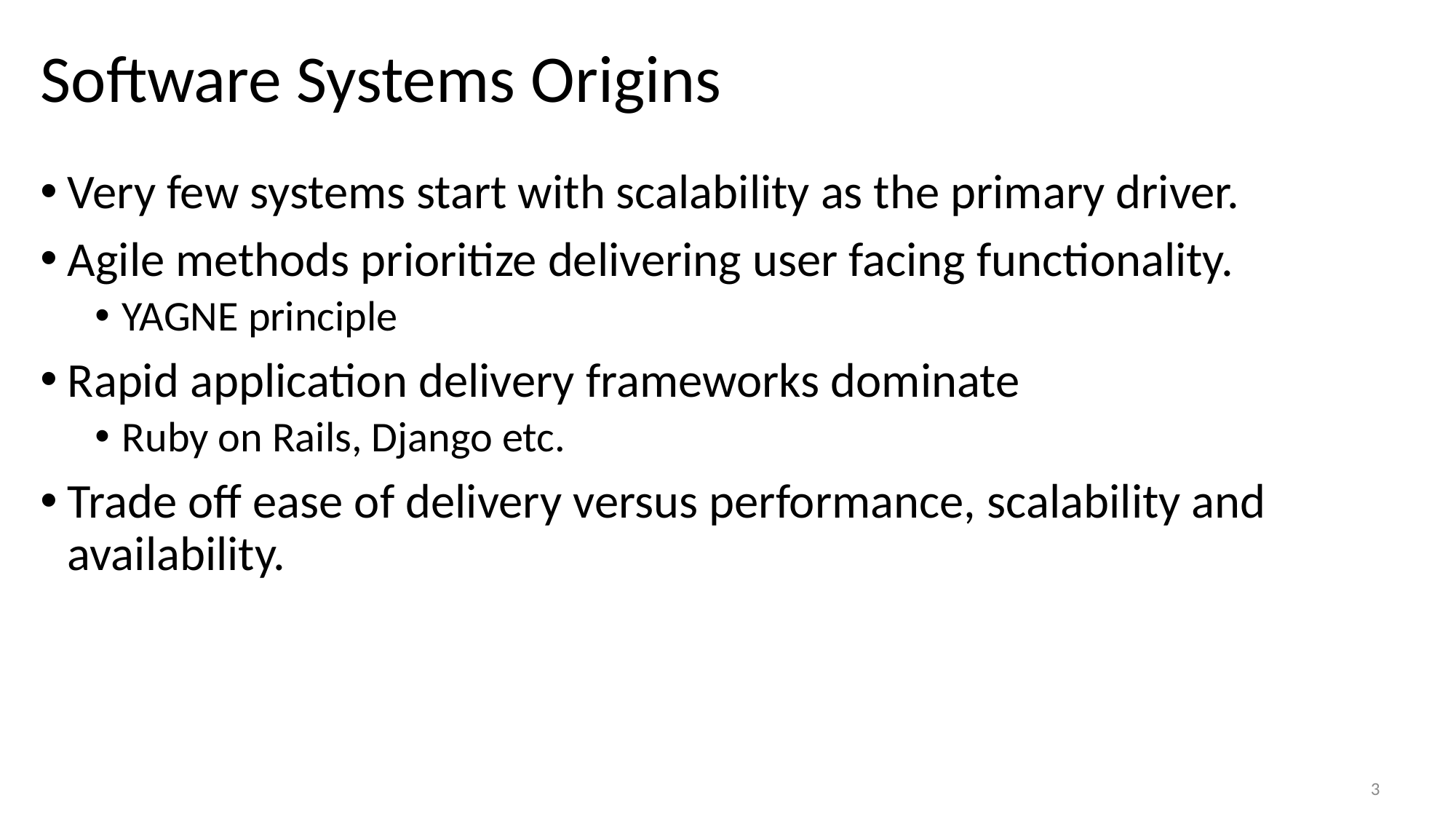

# Software Systems Origins
Very few systems start with scalability as the primary driver.
Agile methods prioritize delivering user facing functionality.
YAGNE principle
Rapid application delivery frameworks dominate
Ruby on Rails, Django etc.
Trade off ease of delivery versus performance, scalability and availability.